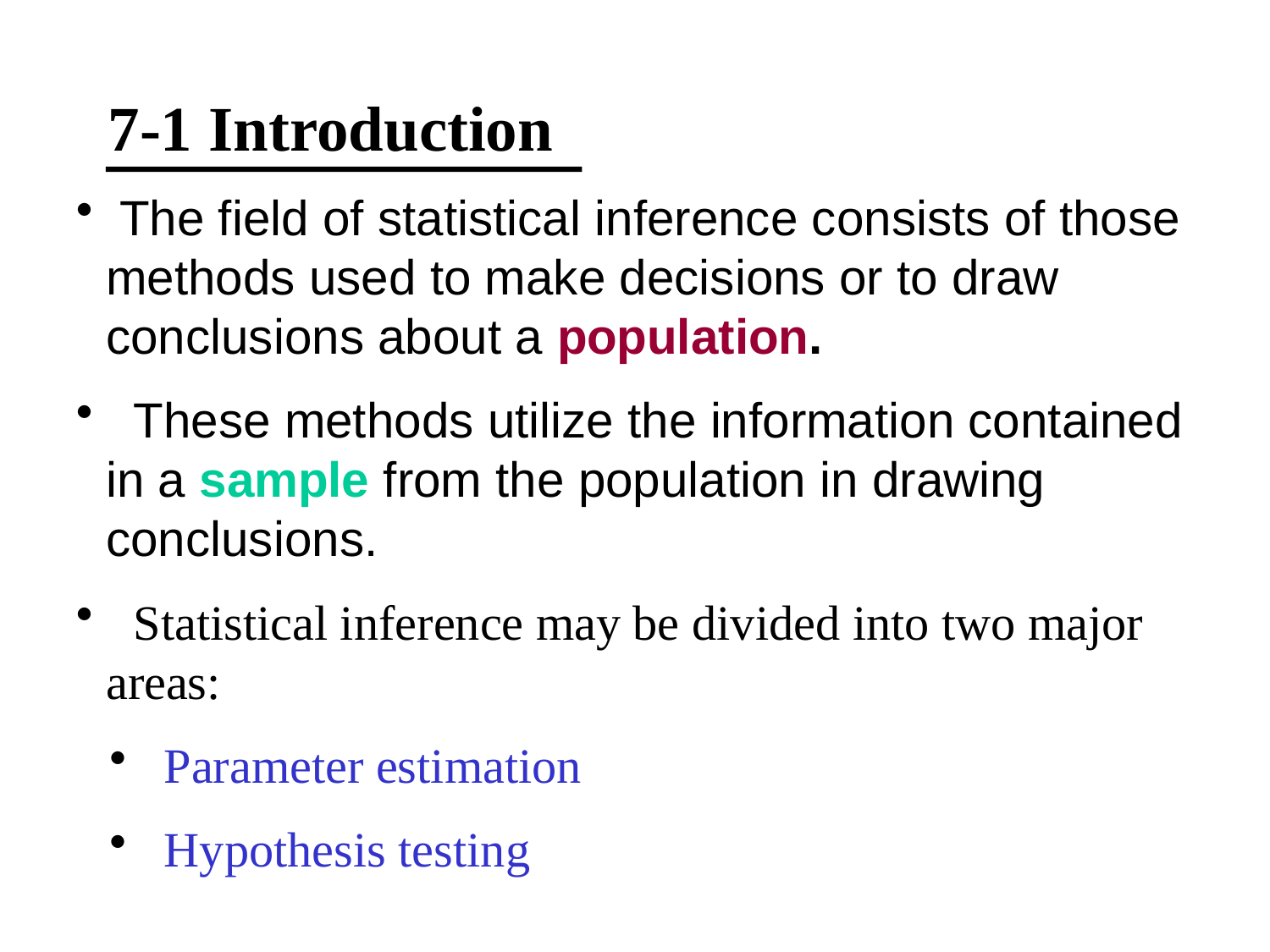

# 7-1 Introduction

 The field of statistical inference consists of those methods used to make decisions or to draw conclusions about a population.
  These methods utilize the information contained in a sample from the population in drawing conclusions.
  Statistical inference may be divided into two major areas:
  Parameter estimation
  Hypothesis testing